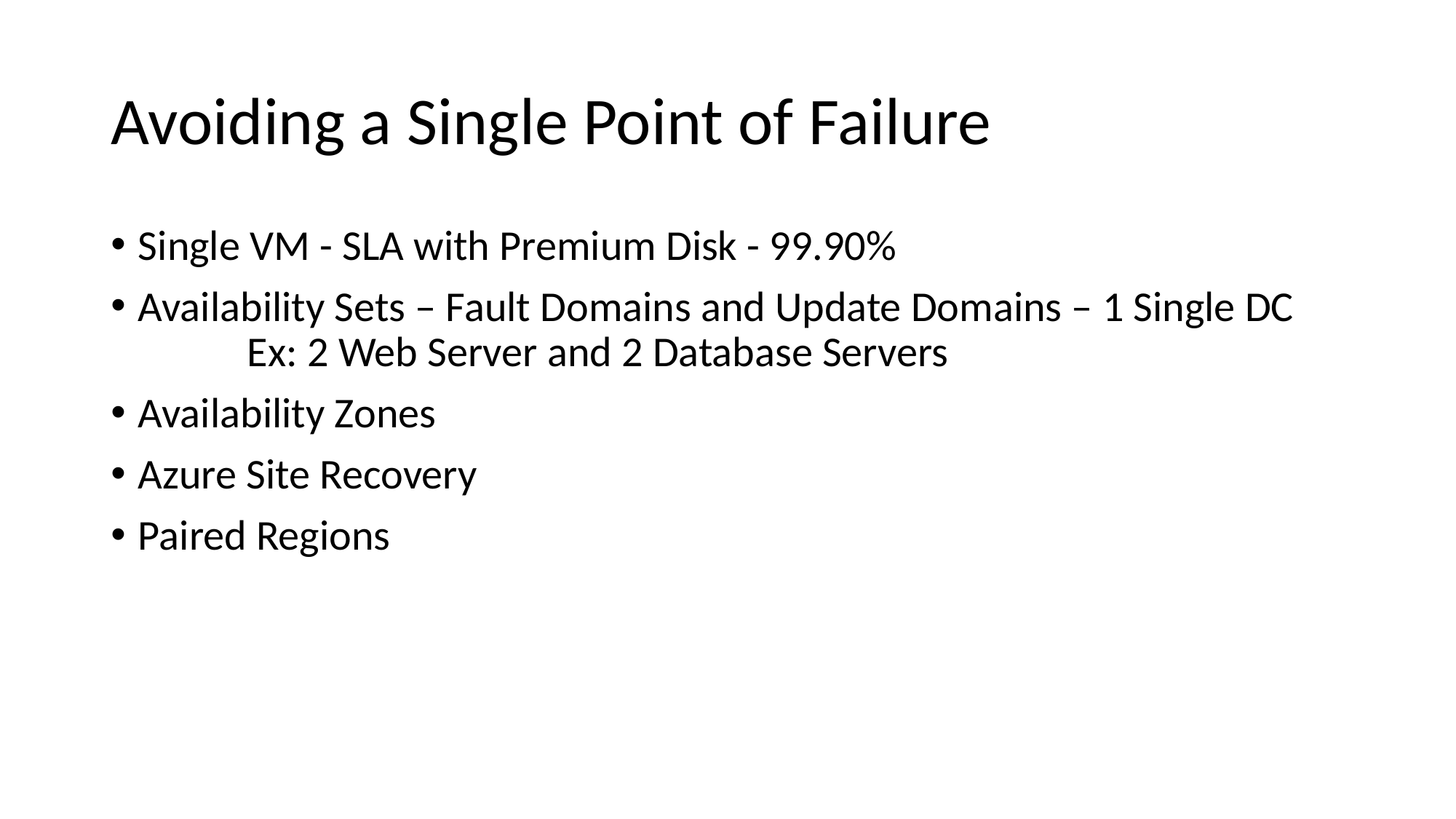

# Avoiding a Single Point of Failure
Single VM - SLA with Premium Disk - 99.90%
Availability Sets – Fault Domains and Update Domains – 1 Single DC
	Ex: 2 Web Server and 2 Database Servers
Availability Zones
Azure Site Recovery
Paired Regions